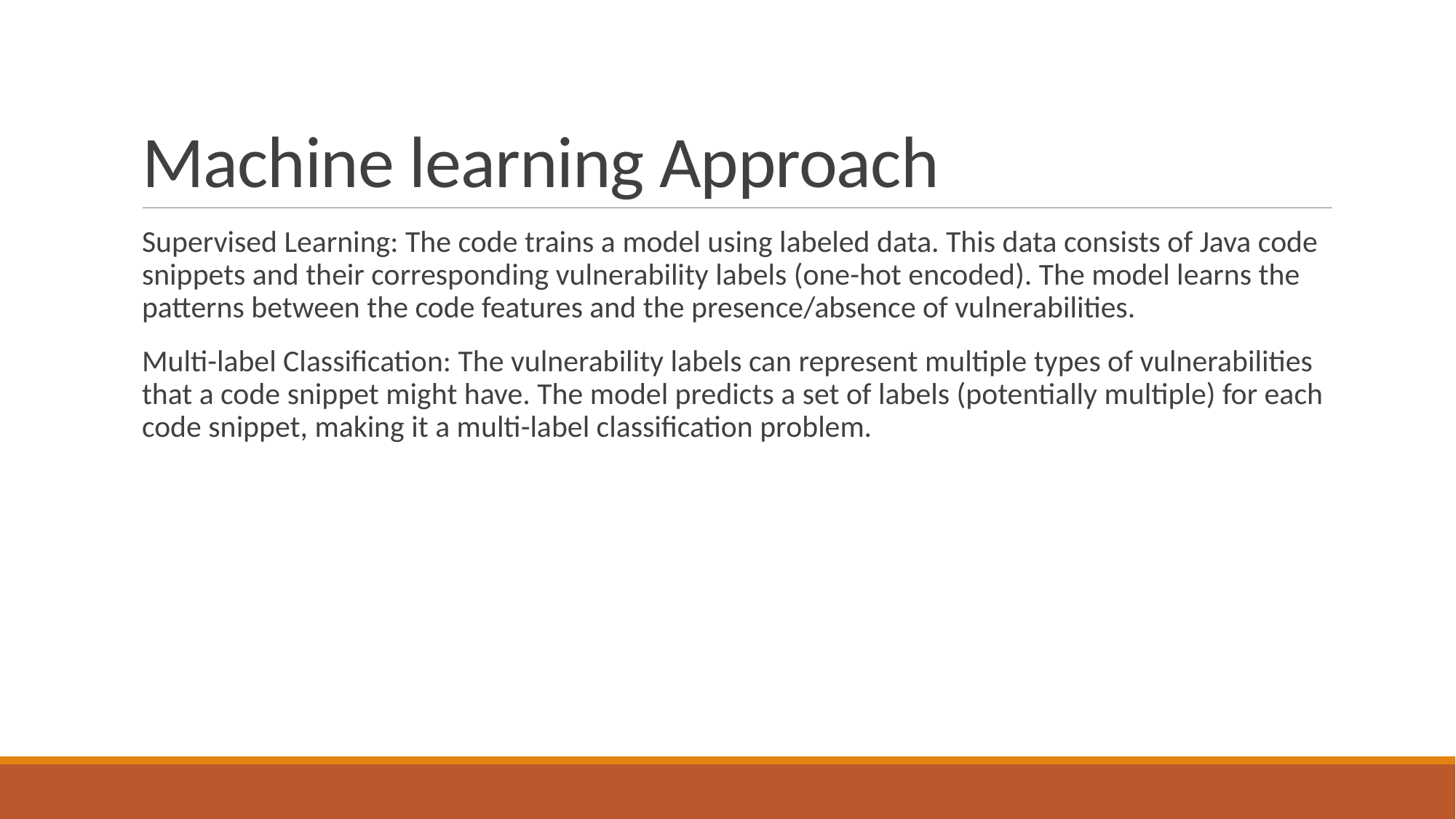

# Machine learning Approach
Supervised Learning: The code trains a model using labeled data. This data consists of Java code snippets and their corresponding vulnerability labels (one-hot encoded). The model learns the patterns between the code features and the presence/absence of vulnerabilities.
Multi-label Classification: The vulnerability labels can represent multiple types of vulnerabilities that a code snippet might have. The model predicts a set of labels (potentially multiple) for each code snippet, making it a multi-label classification problem.